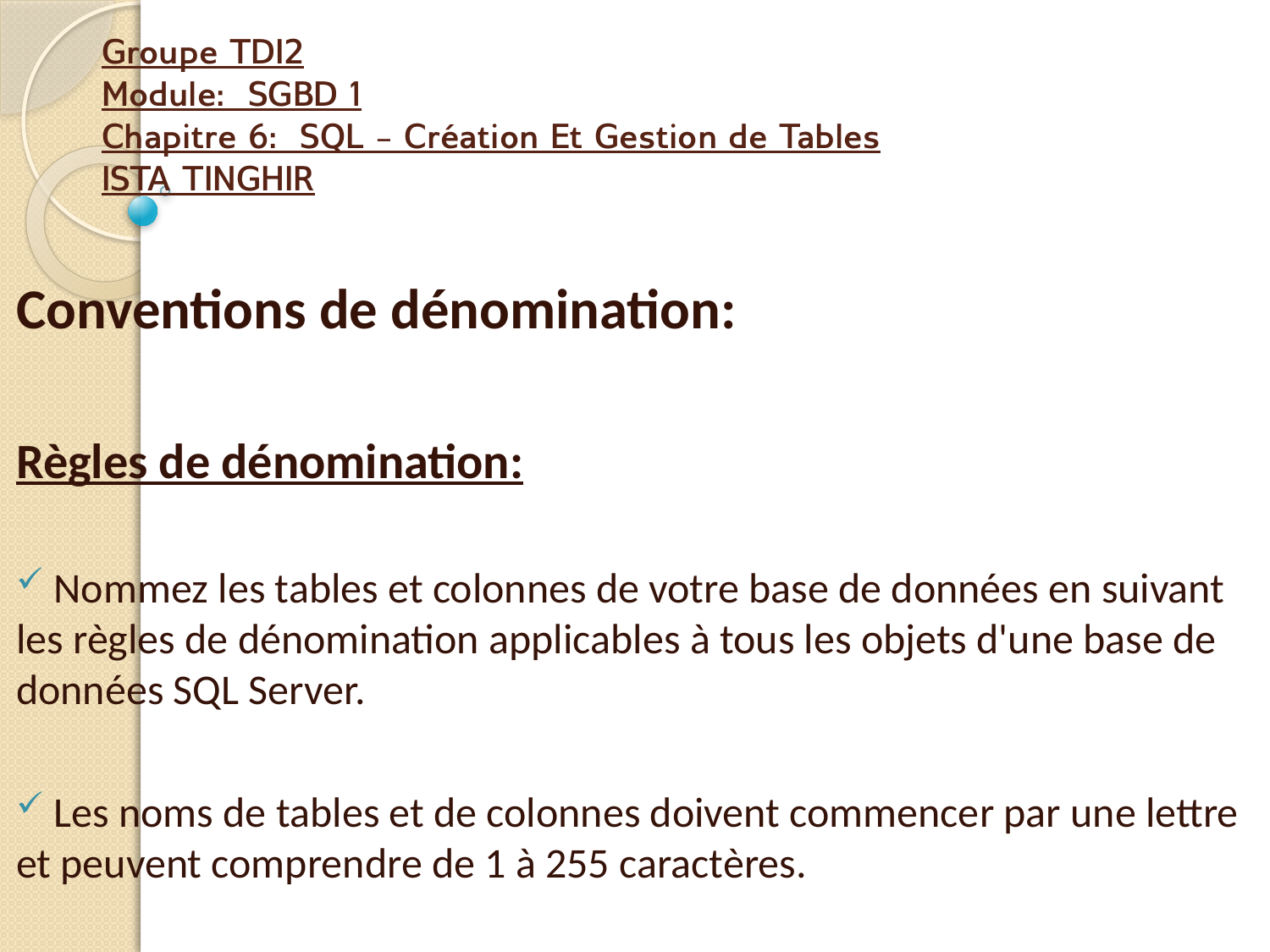

# Groupe TDI2 Module:  SGBD 1 Chapitre 6:  SQL – Création Et Gestion de Tables ISTA TINGHIR

Conventions de dénomination:

Règles de dénomination:

 Nommez les tables et colonnes de votre base de données en suivant les règles de dénomination applicables à tous les objets d'une base de données SQL Server.

 Les noms de tables et de colonnes doivent commencer par une lettre et peuvent comprendre de 1 à 255 caractères.